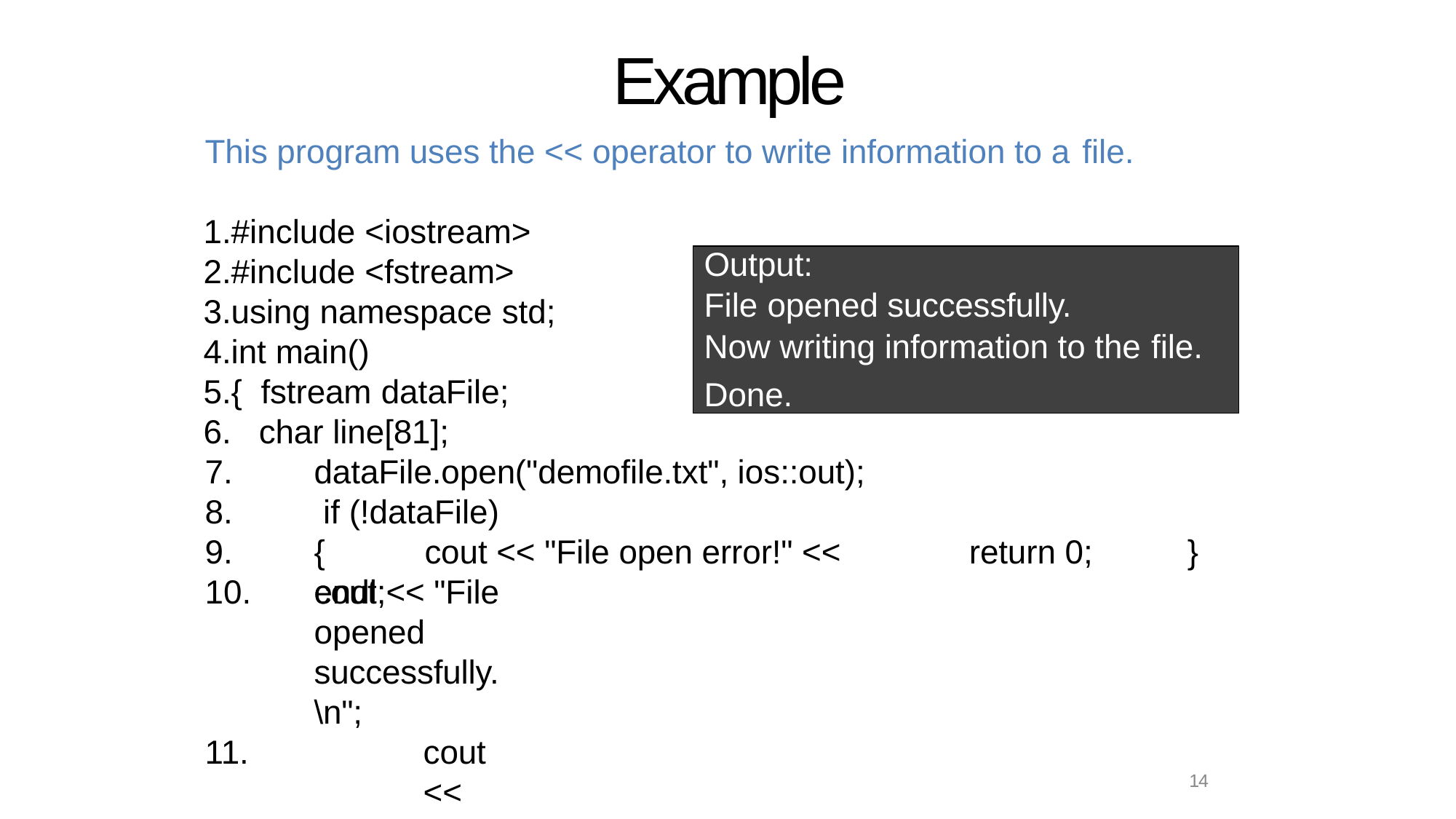

# Example
This program uses the << operator to write information to a file.
#include <iostream>
#include <fstream>
using namespace std;
int main()
{	fstream dataFile;
   char line[81];
7.
8.
9.
cout << "File opened successfully.\n";
cout << "Now writing information to the file.\n";
dataFile << "Jones\n";
dataFile << "Smith\n";
dataFile.close();
cout << "Done.\n";	return 0;	}
Output:
File opened successfully.
Now writing information to the file.
Done.
dataFile.open("demofile.txt", ios::out);  if (!dataFile)
{	cout << "File open error!" << endl;
return 0;
}
14